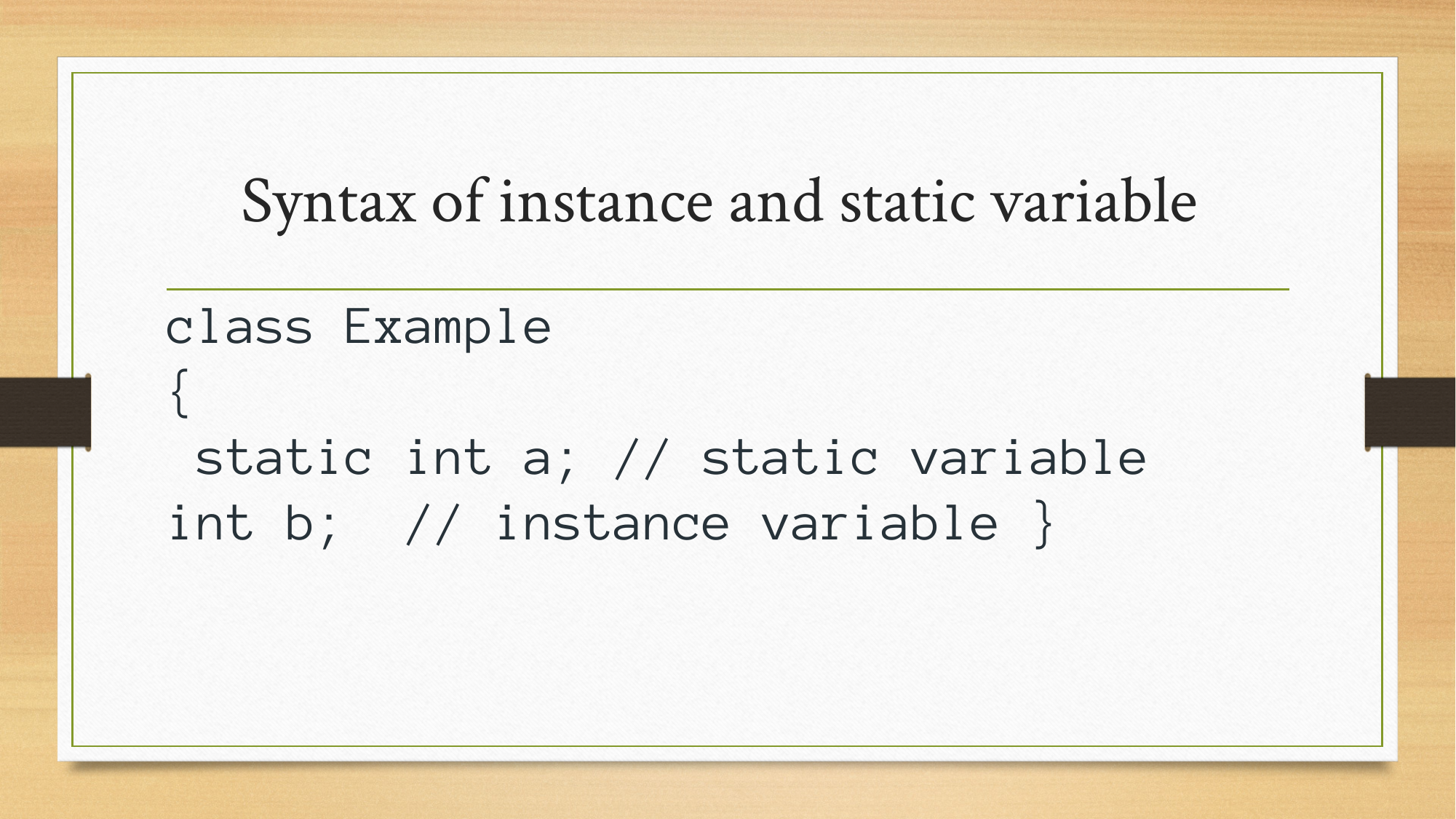

# Syntax of instance and static variable
class Example
{
 static int a; // static variable
int b;  // instance variable }